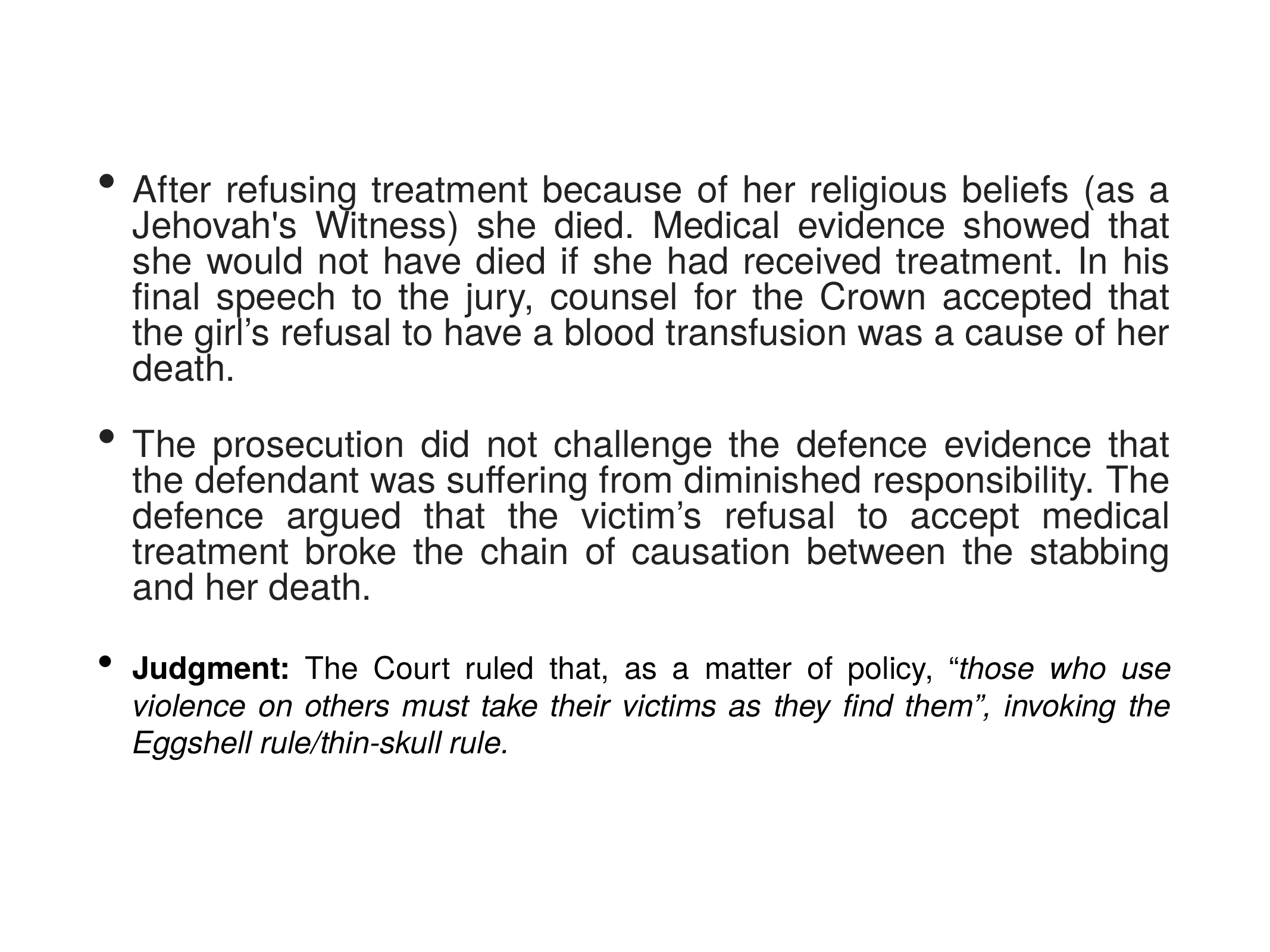

After refusing treatment because of her religious beliefs (as a Jehovah's Witness) she died. Medical evidence showed that she would not have died if she had received treatment. In his final speech to the jury, counsel for the Crown accepted that the girl’s refusal to have a blood transfusion was a cause of her death.
The prosecution did not challenge the defence evidence that the defendant was suffering from diminished responsibility. The defence argued that the victim’s refusal to accept medical treatment broke the chain of causation between the stabbing and her death.
Judgment: The Court ruled that, as a matter of policy, “those who use violence on others must take their victims as they find them”, invoking the Eggshell rule/thin-skull rule.